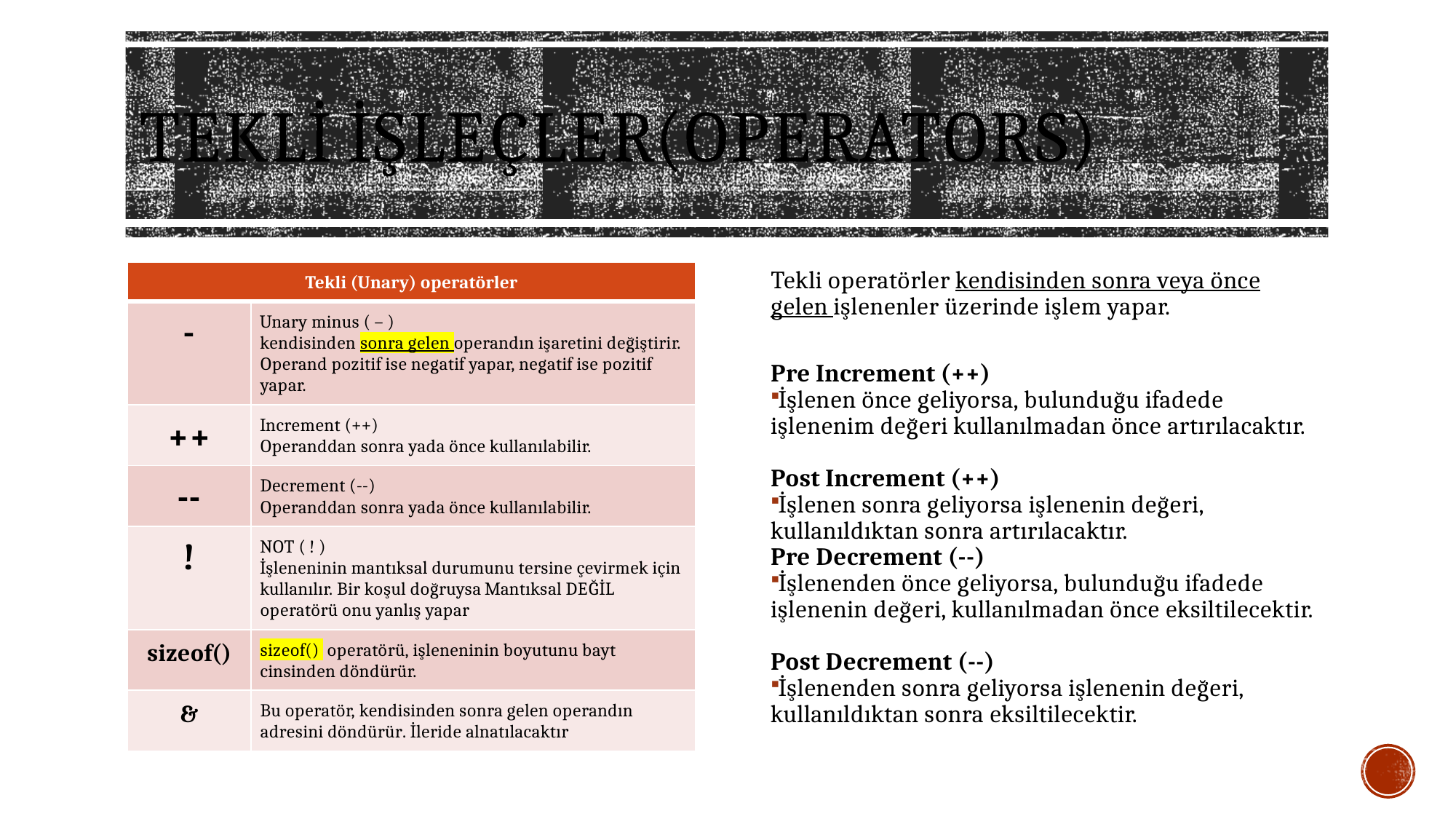

# tekli İŞLEÇLER(operatOrS)
| Tekli (Unary) operatörler |  |
| --- | --- |
| - | Unary minus ( – ) kendisinden sonra gelen operandın işaretini değiştirir. Operand pozitif ise negatif yapar, negatif ise pozitif yapar. |
| ++ | Increment (++) Operanddan sonra yada önce kullanılabilir. |
| -- | Decrement (--) Operanddan sonra yada önce kullanılabilir. |
| ! | NOT ( ! ) İşleneninin mantıksal durumunu tersine çevirmek için kullanılır. Bir koşul doğruysa Mantıksal DEĞİL operatörü onu yanlış yapar |
| sizeof() | sizeof() operatörü, işleneninin boyutunu bayt cinsinden döndürür. |
| & | Bu operatör, kendisinden sonra gelen operandın adresini döndürür. İleride alnatılacaktır |
Tekli operatörler kendisinden sonra veya önce gelen işlenenler üzerinde işlem yapar.

Pre Increment (++)
İşlenen önce geliyorsa, bulunduğu ifadede işlenenim değeri kullanılmadan önce artırılacaktır.
Post Increment (++)
İşlenen sonra geliyorsa işlenenin değeri, kullanıldıktan sonra artırılacaktır.
Pre Decrement (--)
İşlenenden önce geliyorsa, bulunduğu ifadede işlenenin değeri, kullanılmadan önce eksiltilecektir.
Post Decrement (--)
İşlenenden sonra geliyorsa işlenenin değeri, kullanıldıktan sonra eksiltilecektir.